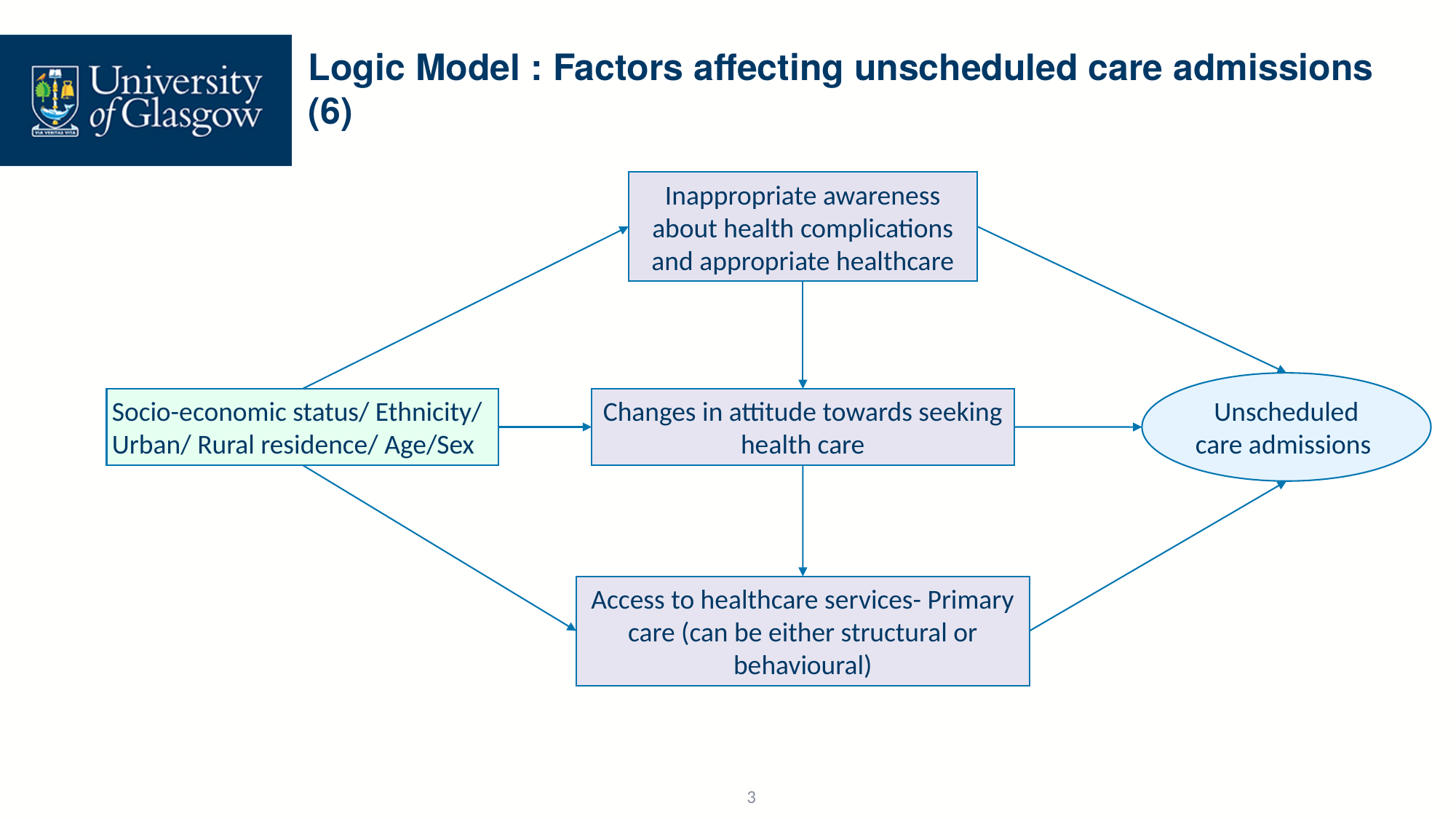

Logic Model : Factors affecting unscheduled care admissions (6)
Inappropriate awareness about health complications and appropriate healthcare
Unscheduled care admissions
Socio-economic status/ Ethnicity/ Urban/ Rural residence/ Age/Sex
Changes in attitude towards seeking health care
Access to healthcare services- Primary care (can be either structural or behavioural)
3